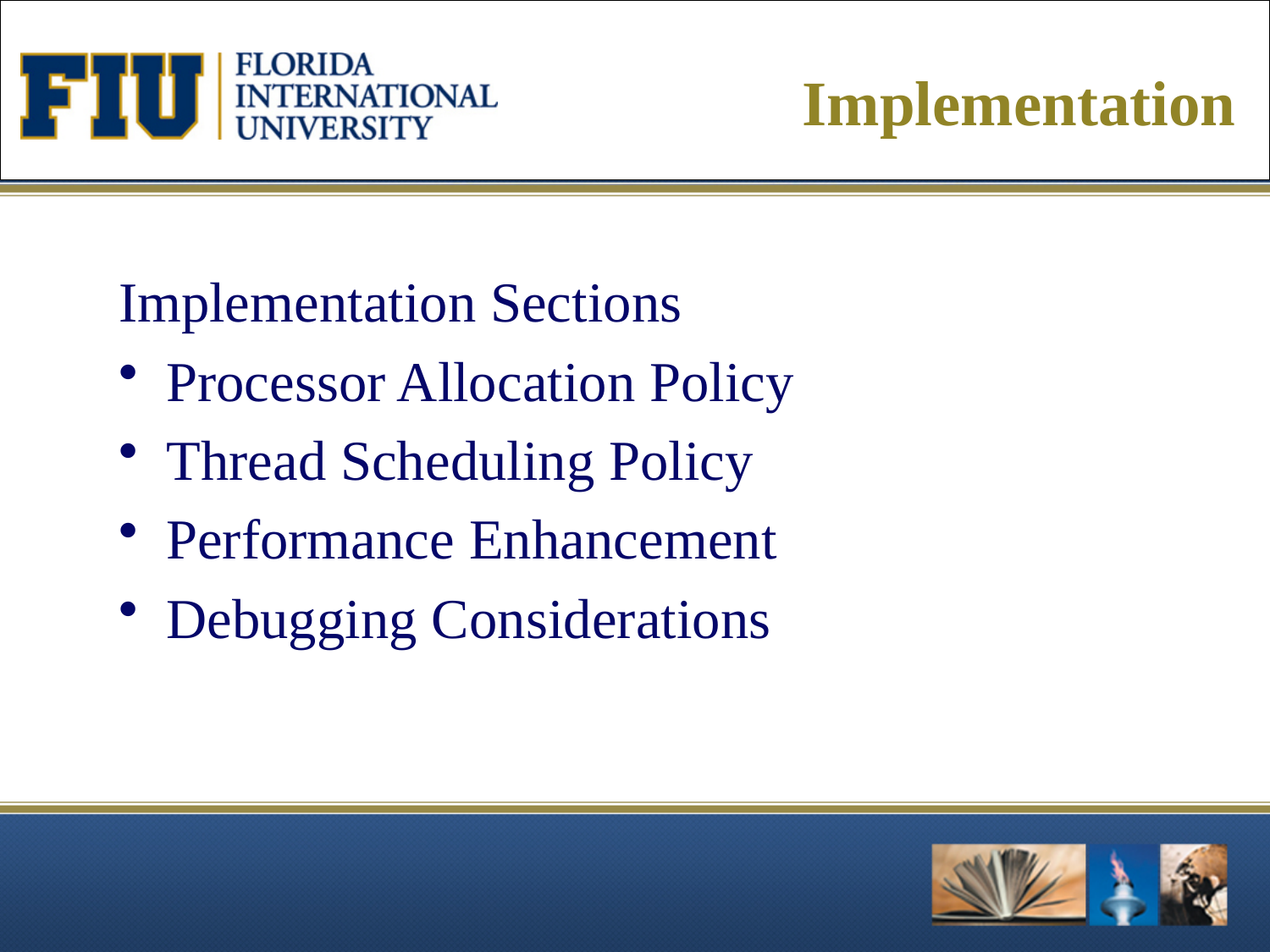

# Implementation
Implementation Sections
Processor Allocation Policy
Thread Scheduling Policy
Performance Enhancement
Debugging Considerations